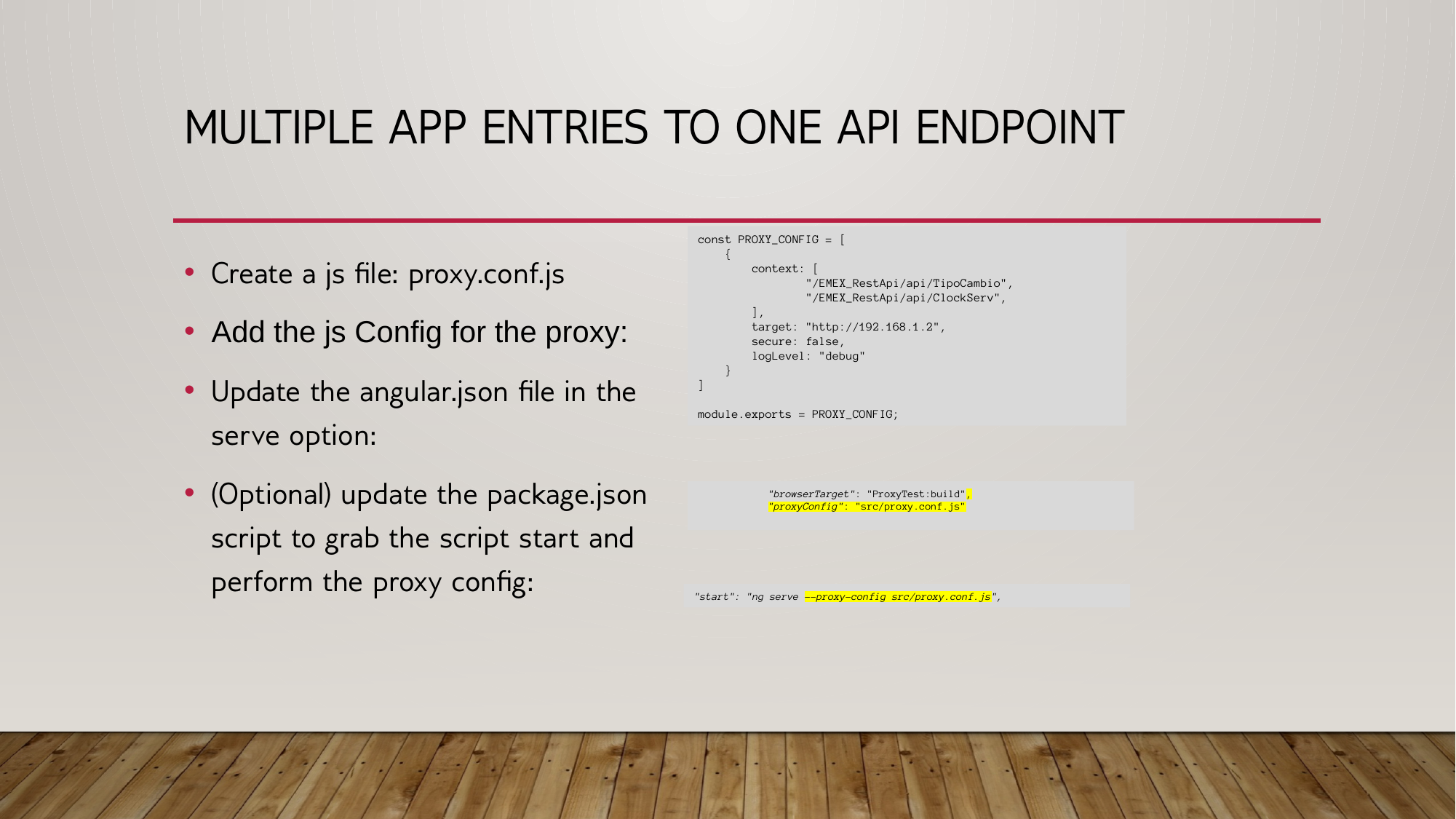

# Multiple app entries to one API endpoint
const PROXY_CONFIG = [
    {
        context: [
                "/EMEX_RestApi/api/TipoCambio",
                "/EMEX_RestApi/api/ClockServ",
        ],
        target: "http://192.168.1.2",
        secure: false,
        logLevel: "debug"
    }
]

module.exports = PROXY_CONFIG;
Create a js file: proxy.conf.js
Add the js Config for the proxy:
Update the angular.json file in the
serve option:
(Optional) update the package.json
script to grab the script start and
perform the proxy config:
            "browserTarget": "ProxyTest:build",
            "proxyConfig": "src/proxy.conf.js"

"start": "ng serve --proxy-config src/proxy.conf.js",